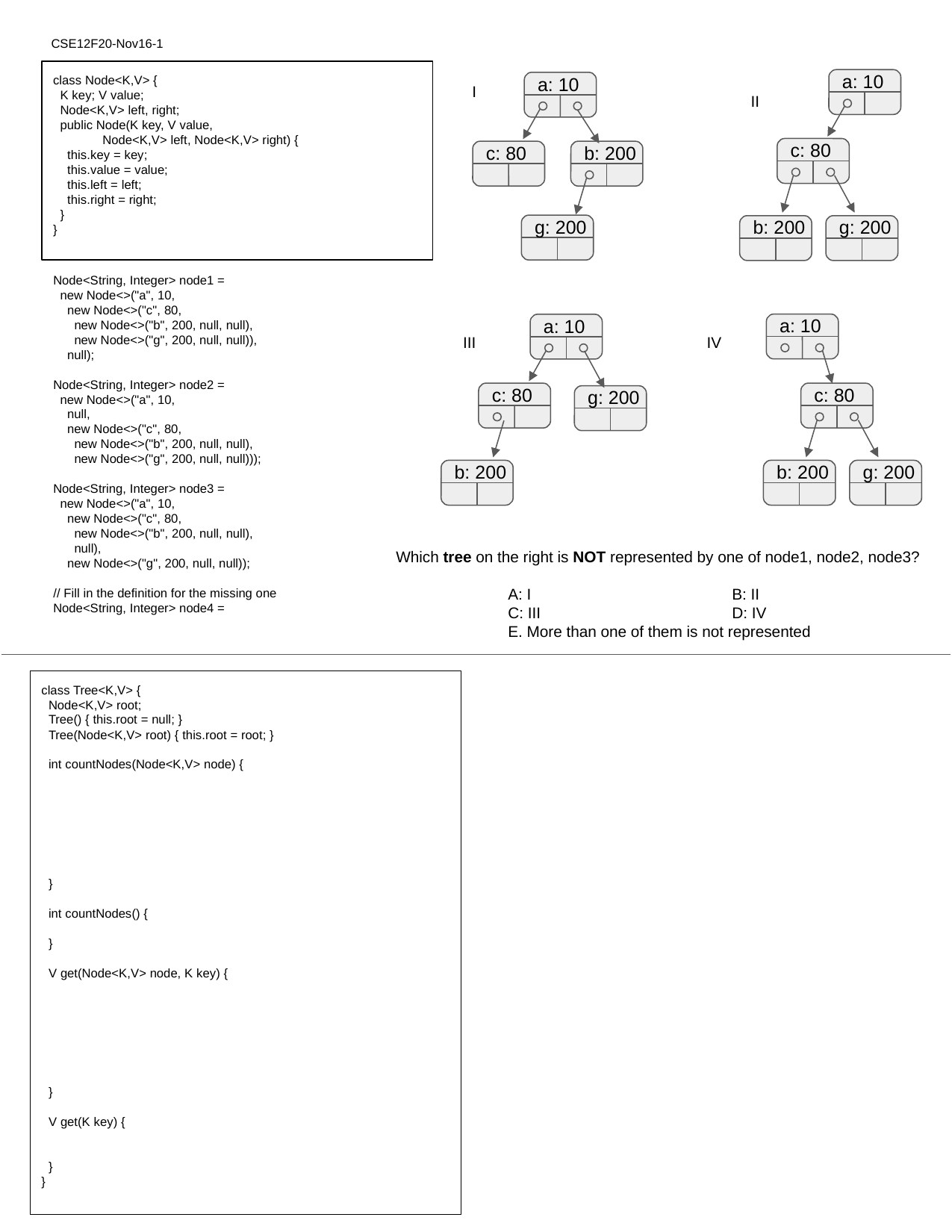

CSE12F20-Nov16-1
a: 10

class Node<K,V> {
  K key; V value;
  Node<K,V> left, right;
  public Node(K key, V value,
              Node<K,V> left, Node<K,V> right) {
    this.key = key;
    this.value = value;
    this.left = left;
    this.right = right;
  }
}
a: 10

I
II
c: 80

c: 80

b: 200

g: 200

b: 200

g: 200

Node<String, Integer> node1 =
  new Node<>("a", 10,
    new Node<>("c", 80,
      new Node<>("b", 200, null, null),
      new Node<>("g", 200, null, null)),
    null);

Node<String, Integer> node2 =
  new Node<>("a", 10,
    null,
    new Node<>("c", 80,
      new Node<>("b", 200, null, null),
      new Node<>("g", 200, null, null)));

Node<String, Integer> node3 =
  new Node<>("a", 10,
    new Node<>("c", 80,
      new Node<>("b", 200, null, null),
      null),
    new Node<>("g", 200, null, null));

// Fill in the definition for the missing one
Node<String, Integer> node4 =
a: 10

a: 10

III
IV
c: 80

c: 80

g: 200

b: 200

b: 200

g: 200

Which tree on the right is NOT represented by one of node1, node2, node3?

 	A: I		B: II		C: III		D: IV
	E. More than one of them is not represented
class Tree<K,V> {
  Node<K,V> root;
  Tree() { this.root = null; }
  Tree(Node<K,V> root) { this.root = root; }

  int countNodes(Node<K,V> node) {

  }

  int countNodes() {

  }

  V get(Node<K,V> node, K key) {

  }

  V get(K key) {

  }
}